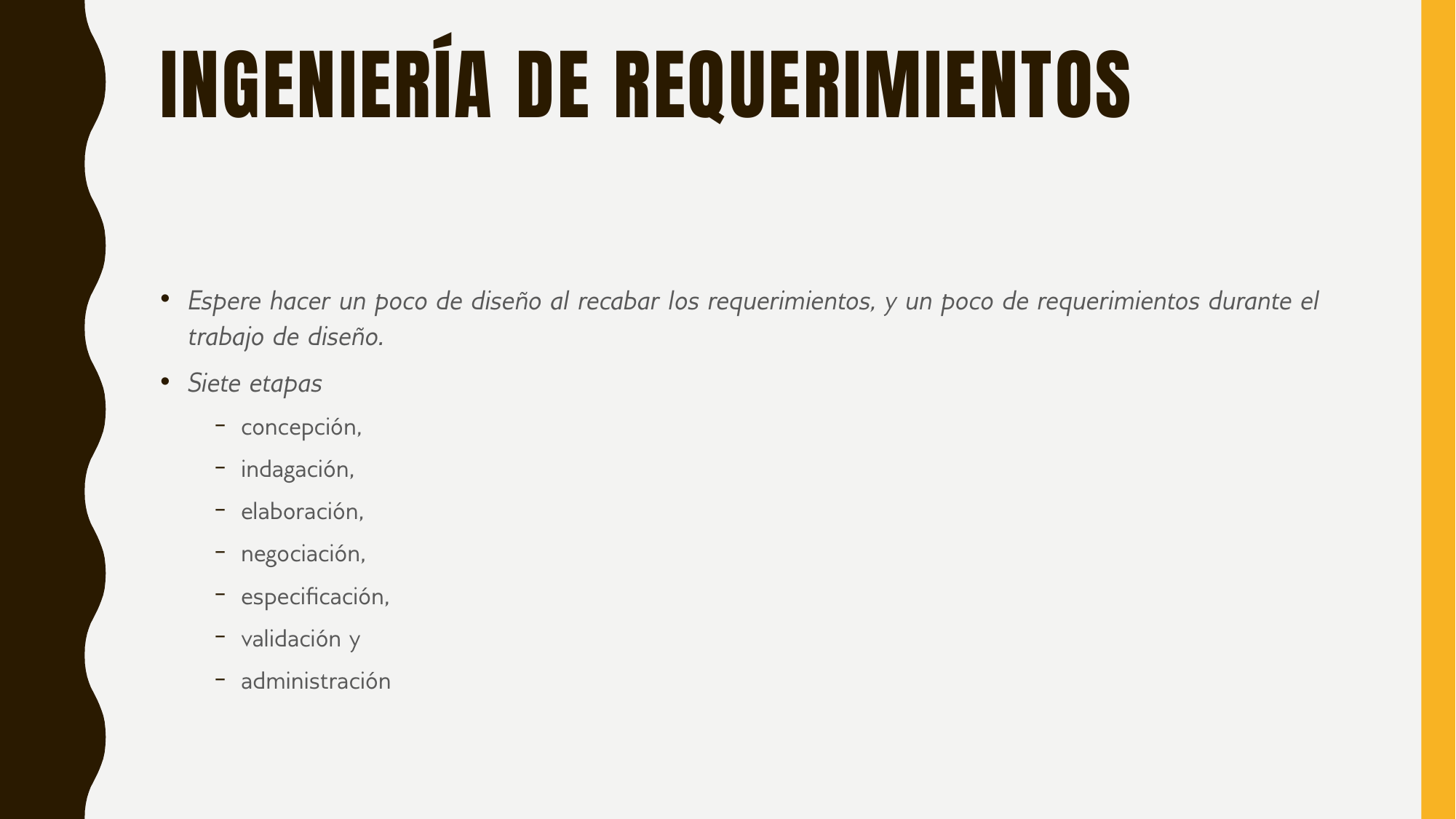

# Ingeniería de Requerimientos
Espere hacer un poco de diseño al recabar los requerimientos, y un poco de requerimientos durante el trabajo de diseño.
Siete etapas
concepción,
indagación,
elaboración,
negociación,
especificación,
validación y
administración